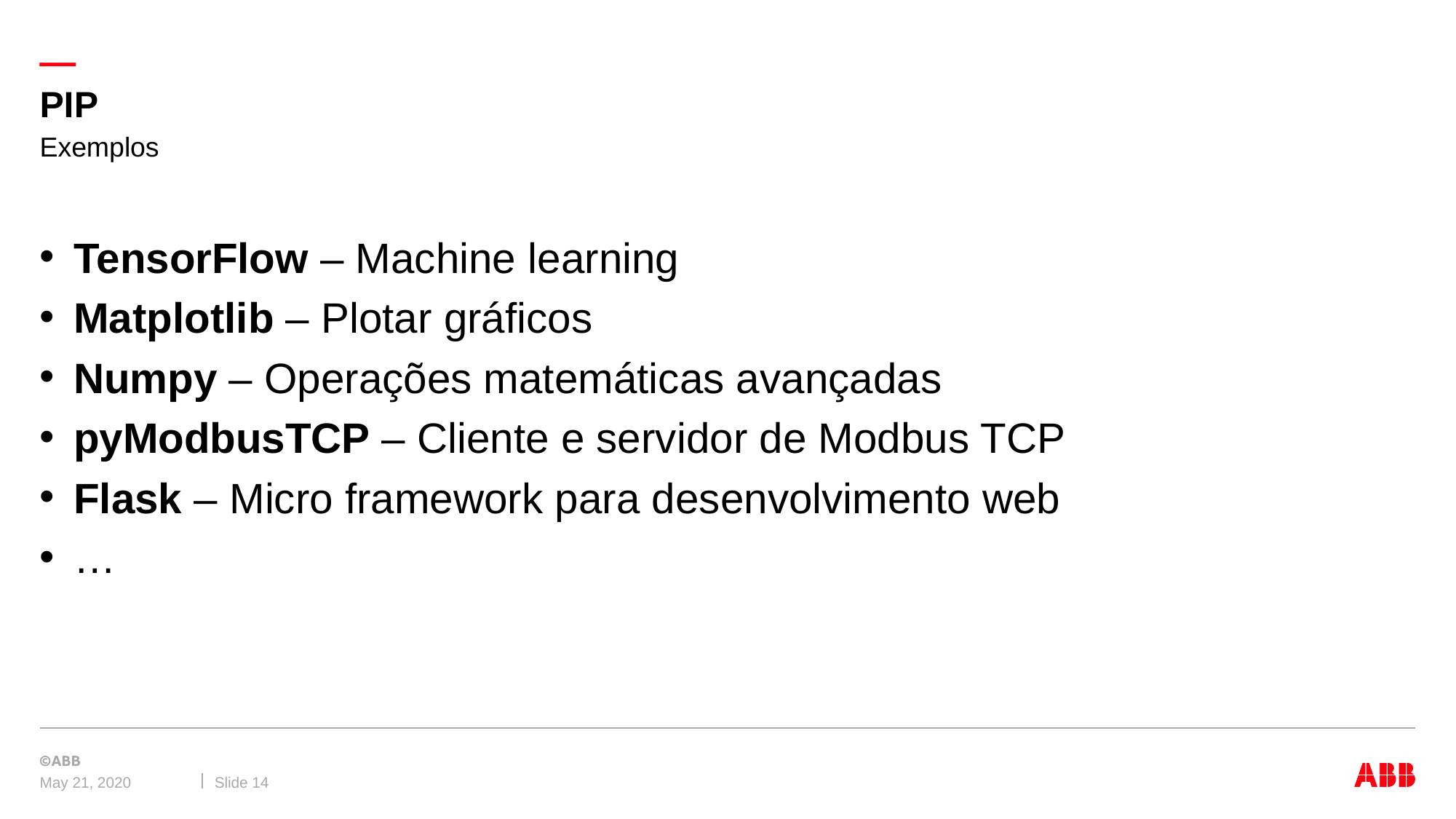

# PIP
Exemplos
TensorFlow – Machine learning
Matplotlib – Plotar gráficos
Numpy – Operações matemáticas avançadas
pyModbusTCP – Cliente e servidor de Modbus TCP
Flask – Micro framework para desenvolvimento web
…

Slide 14
May 21, 2020